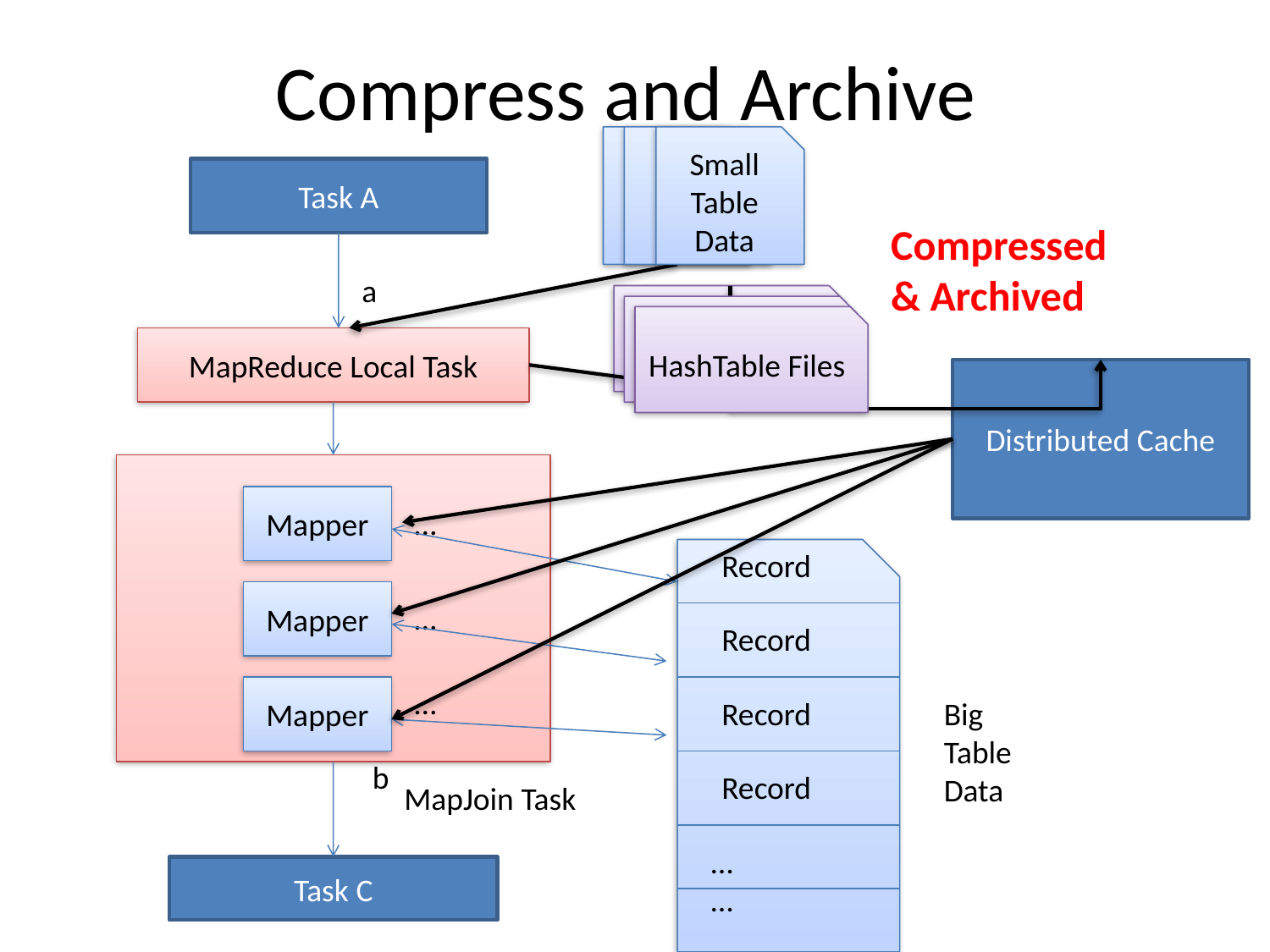

# Compress and Archive
Small Table Data
Small Table Data
Small Table Data
Task A
Compressed & Archived
a
HashTable Files
HashTable Files
HashTable Files
MapReduce Local Task
Distributed Cache

Mapper
…

Record
Mapper
…
Record
Mapper
…
Record
Big Table
Data
b
Record
MapJoin Task
…
…
Task C